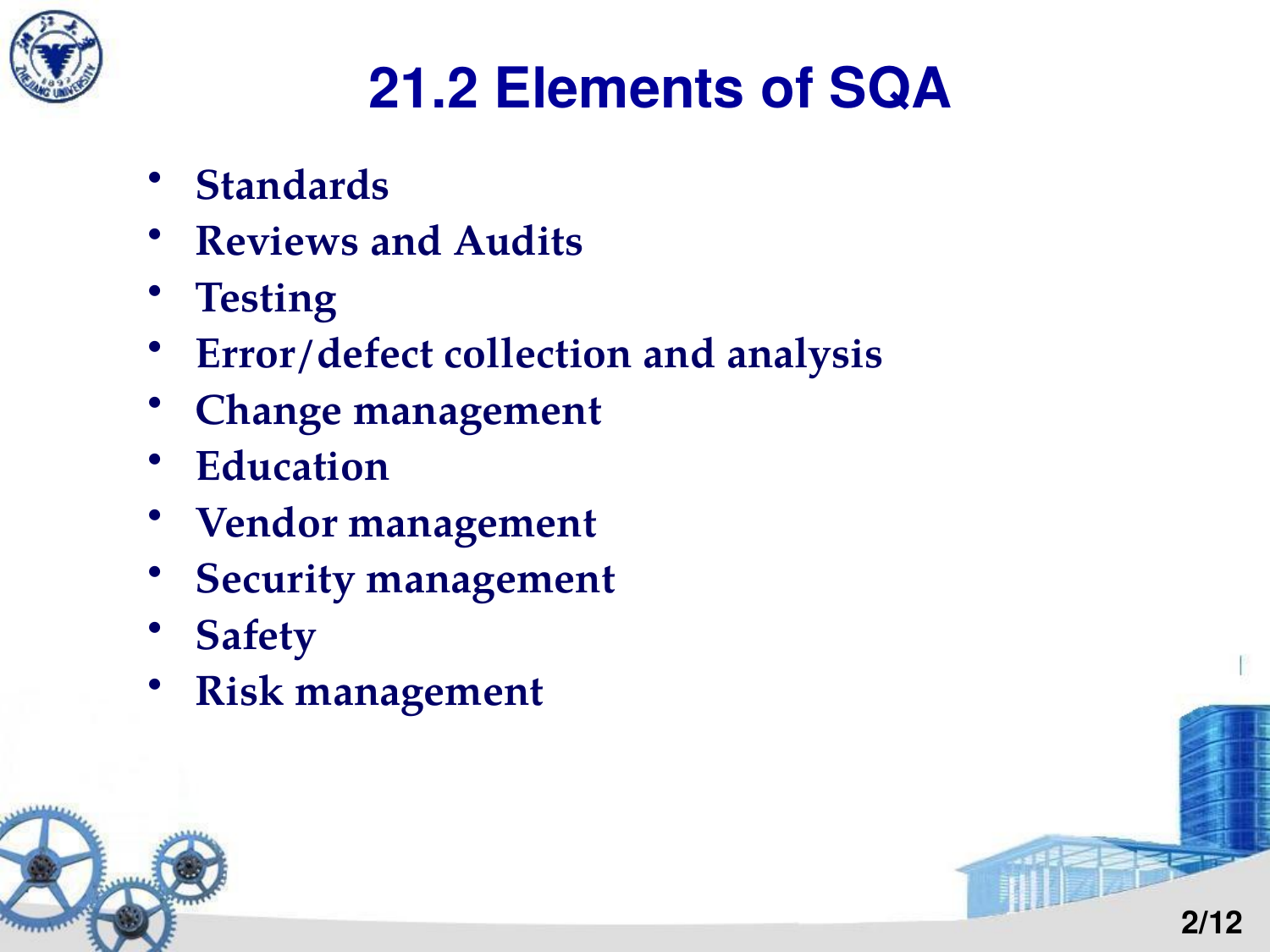

# 21.2 Elements of SQA
Standards
Reviews and Audits
Testing
Error/defect collection and analysis
Change management
Education
Vendor management
Security management
Safety
Risk management
2/12